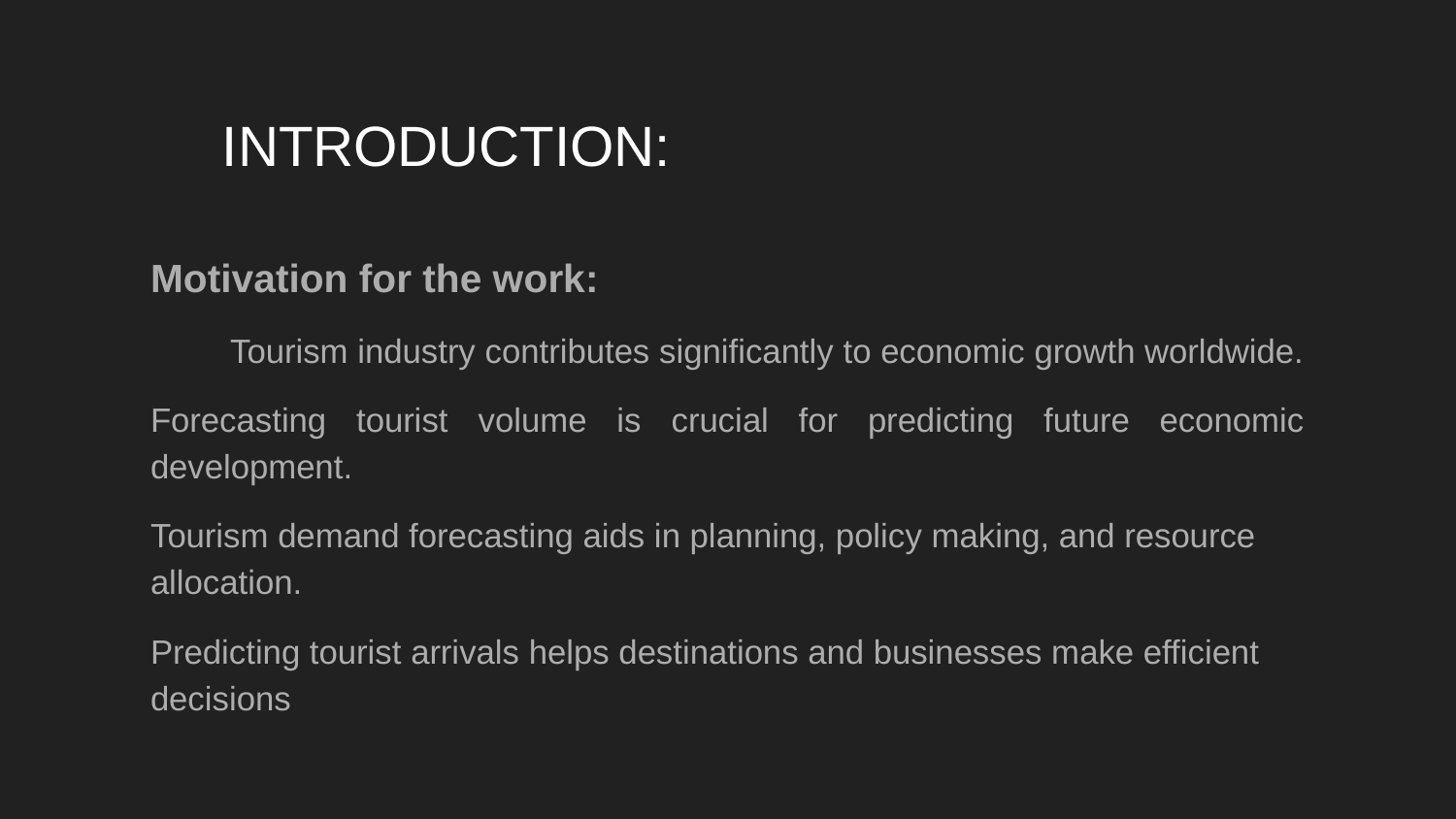

# INTRODUCTION:
Motivation for the work:
Tourism industry contributes significantly to economic growth worldwide.
Forecasting tourist volume is crucial for predicting future economic development.
Tourism demand forecasting aids in planning, policy making, and resource allocation.
Predicting tourist arrivals helps destinations and businesses make efficient decisions